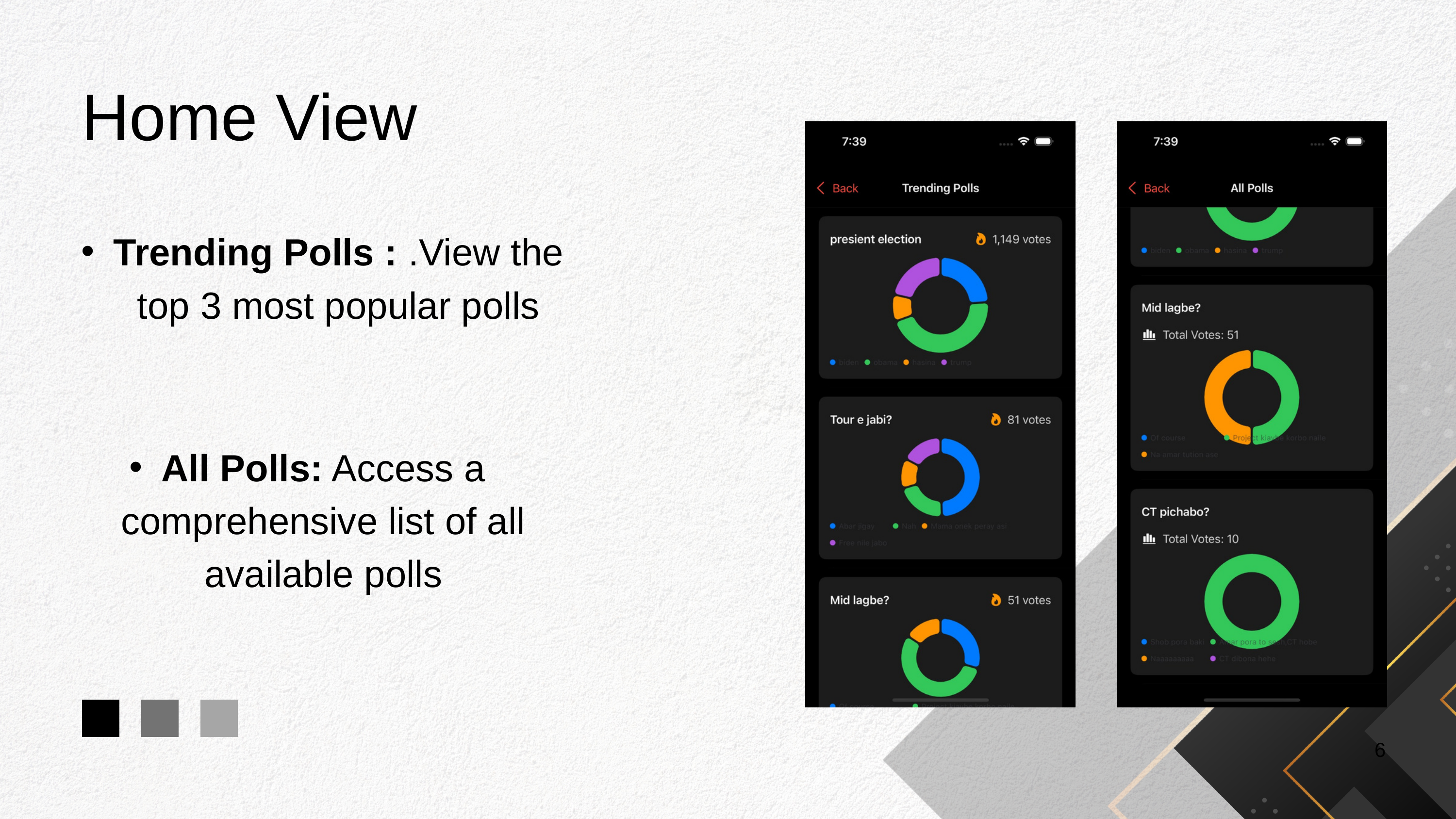

Home View

Trending Polls : .View the top 3 most popular polls

All Polls: Access a comprehensive list of all available polls

6